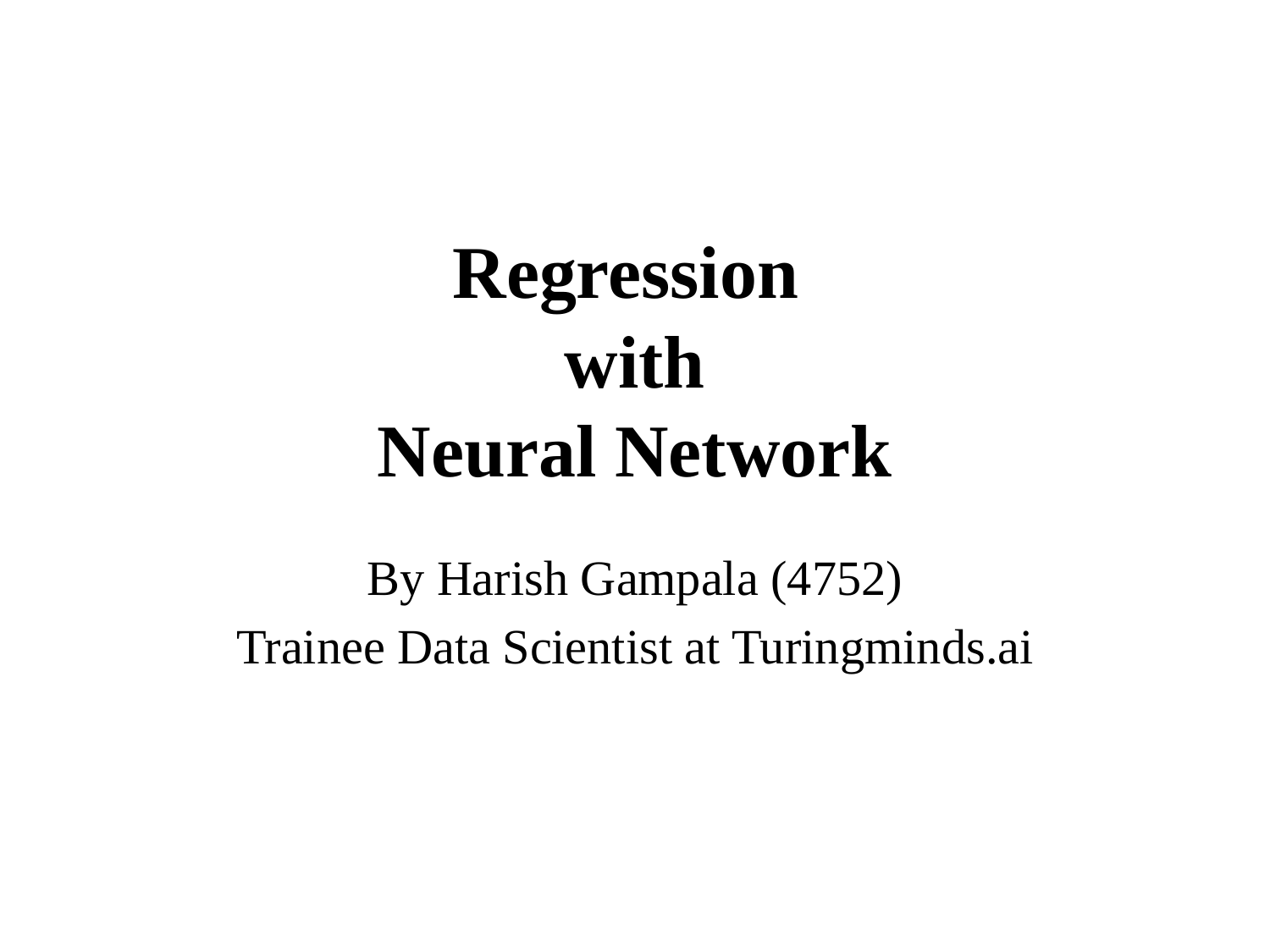

# Regression with Neural Network
By Harish Gampala (4752)
Trainee Data Scientist at Turingminds.ai